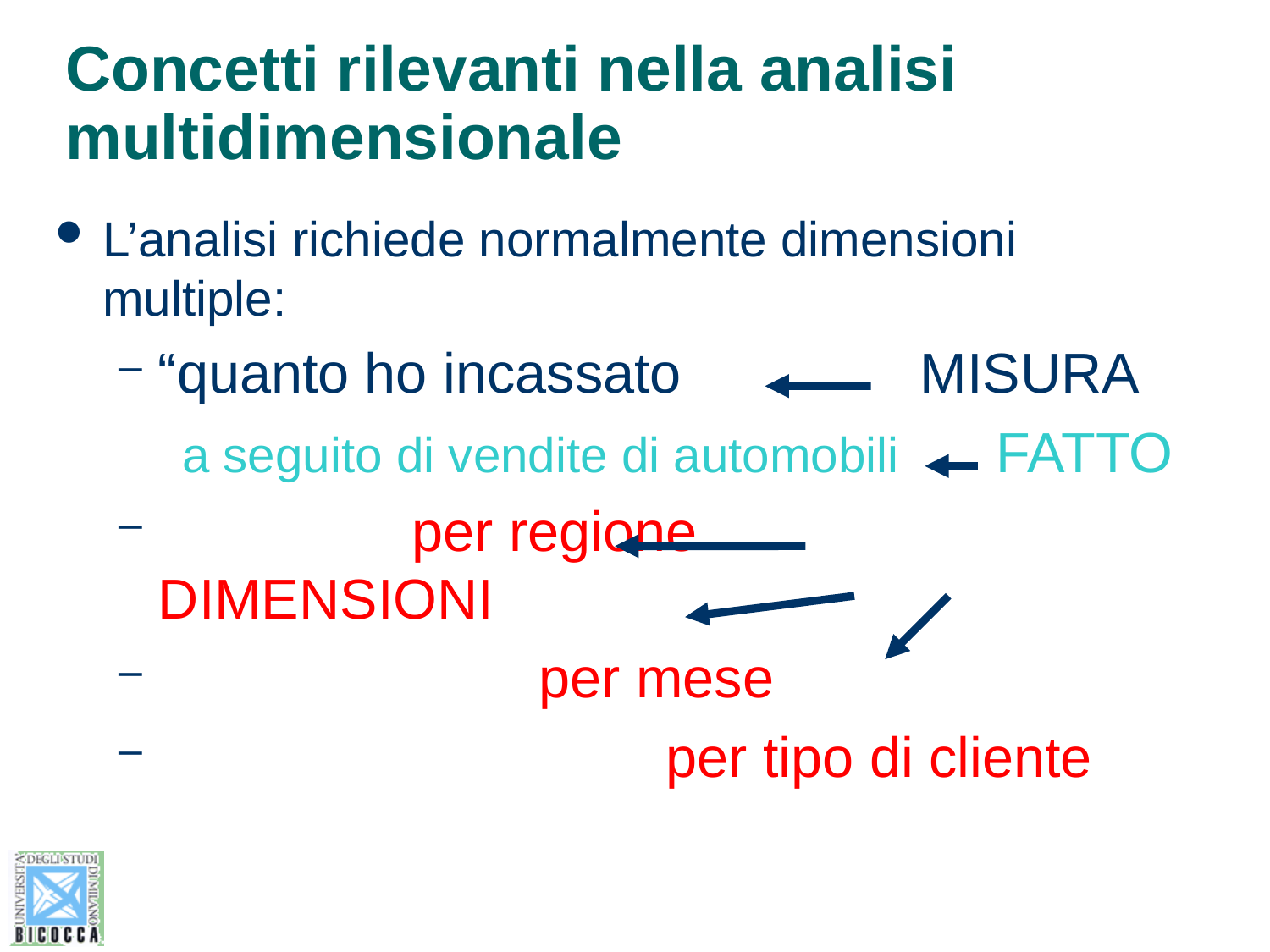

# Concetti rilevanti nella analisi multidimensionale
L’analisi richiede normalmente dimensioni multiple:
“quanto ho incassato 		MISURA
a seguito di vendite di automobili       FATTO
		per regione		 DIMENSIONI
			per mese
				per tipo di cliente